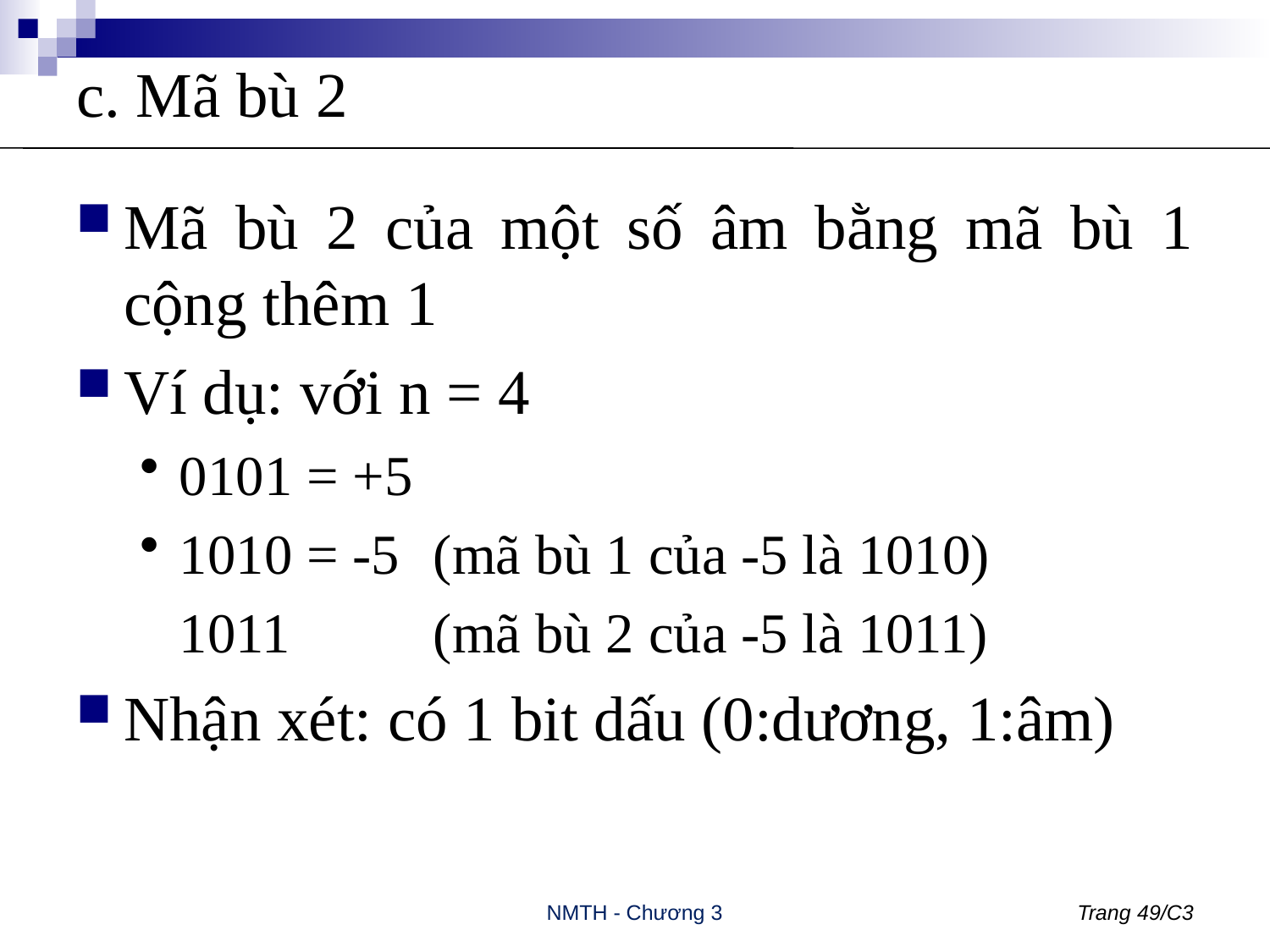

# c. Mã bù 2

Mã bù 2 của một số âm bằng mã bù 1 cộng thêm 1
Ví dụ: với n = 4
0101 = +5
1010 = -5	(mã bù 1 của -5 là 1010)
	1011 		(mã bù 2 của -5 là 1011)
Nhận xét: có 1 bit dấu (0:dương, 1:âm)
NMTH - Chương 3
Trang 49/C3